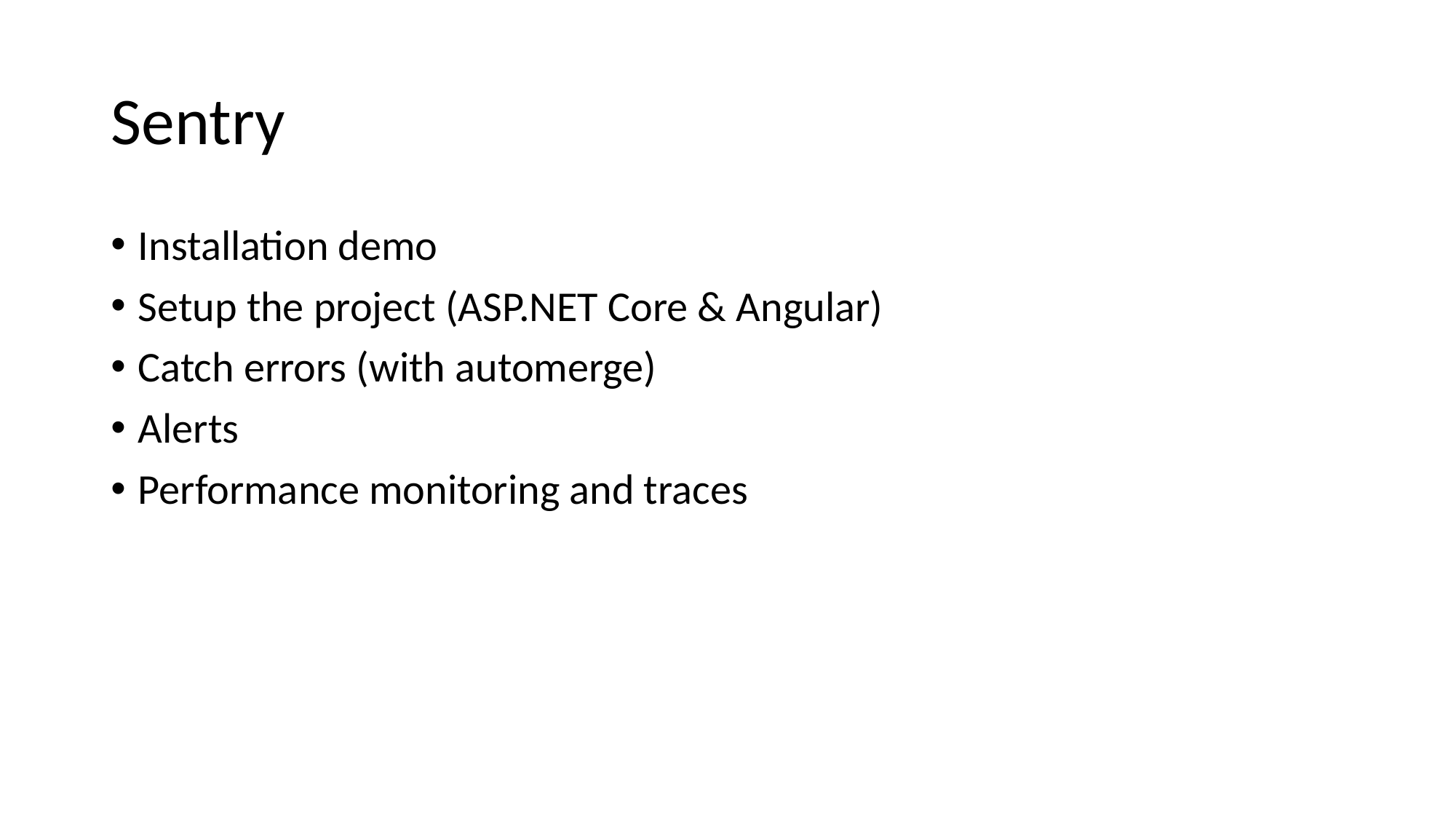

# Sentry
Installation demo
Setup the project (ASP.NET Core & Angular)
Catch errors (with automerge)
Alerts
Performance monitoring and traces